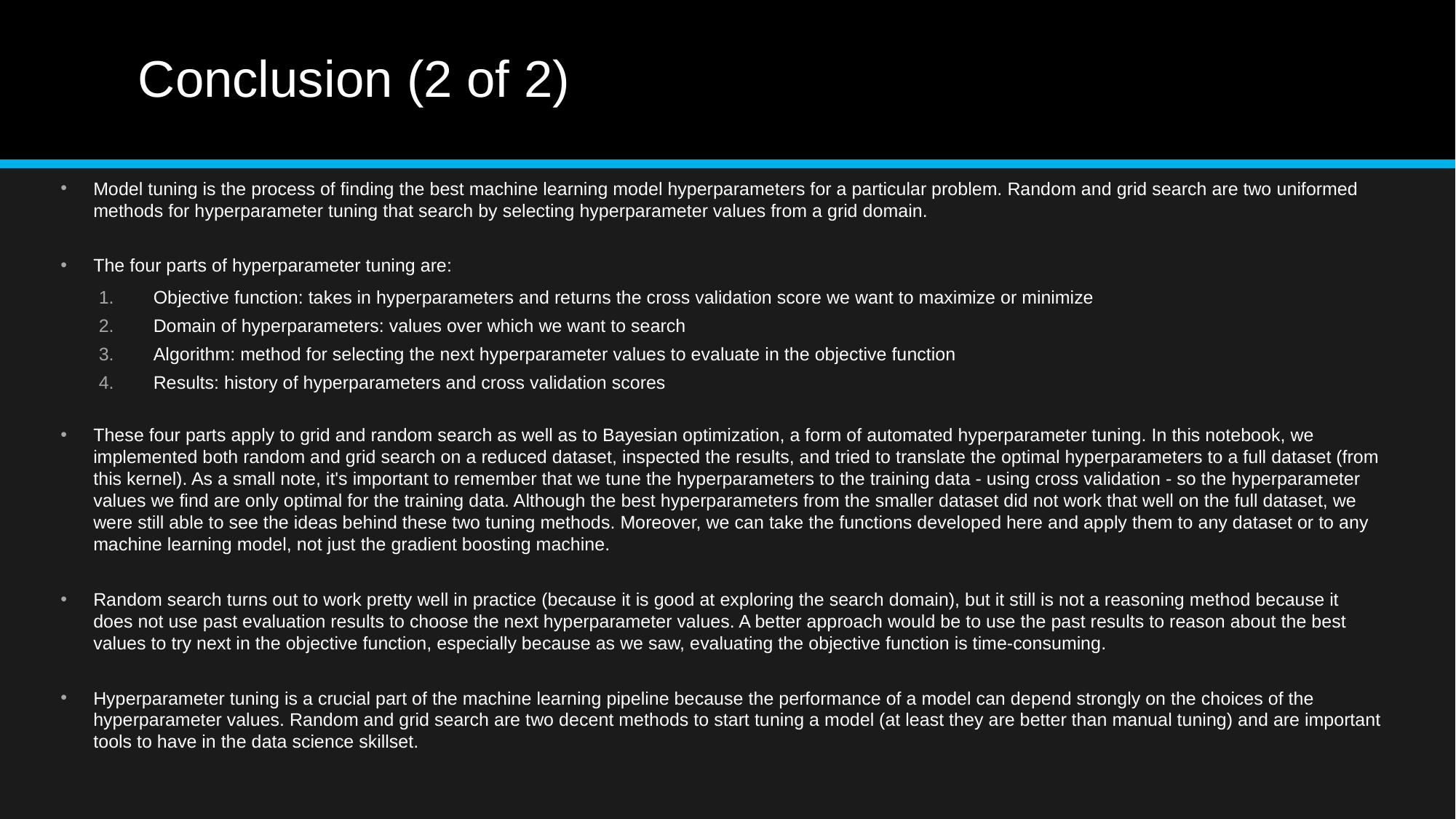

# Conclusion (2 of 2)
Model tuning is the process of finding the best machine learning model hyperparameters for a particular problem. Random and grid search are two uniformed methods for hyperparameter tuning that search by selecting hyperparameter values from a grid domain.
The four parts of hyperparameter tuning are:
Objective function: takes in hyperparameters and returns the cross validation score we want to maximize or minimize
Domain of hyperparameters: values over which we want to search
Algorithm: method for selecting the next hyperparameter values to evaluate in the objective function
Results: history of hyperparameters and cross validation scores
These four parts apply to grid and random search as well as to Bayesian optimization, a form of automated hyperparameter tuning. In this notebook, we implemented both random and grid search on a reduced dataset, inspected the results, and tried to translate the optimal hyperparameters to a full dataset (from this kernel). As a small note, it's important to remember that we tune the hyperparameters to the training data - using cross validation - so the hyperparameter values we find are only optimal for the training data. Although the best hyperparameters from the smaller dataset did not work that well on the full dataset, we were still able to see the ideas behind these two tuning methods. Moreover, we can take the functions developed here and apply them to any dataset or to any machine learning model, not just the gradient boosting machine.
Random search turns out to work pretty well in practice (because it is good at exploring the search domain), but it still is not a reasoning method because it does not use past evaluation results to choose the next hyperparameter values. A better approach would be to use the past results to reason about the best values to try next in the objective function, especially because as we saw, evaluating the objective function is time-consuming.
Hyperparameter tuning is a crucial part of the machine learning pipeline because the performance of a model can depend strongly on the choices of the hyperparameter values. Random and grid search are two decent methods to start tuning a model (at least they are better than manual tuning) and are important tools to have in the data science skillset.